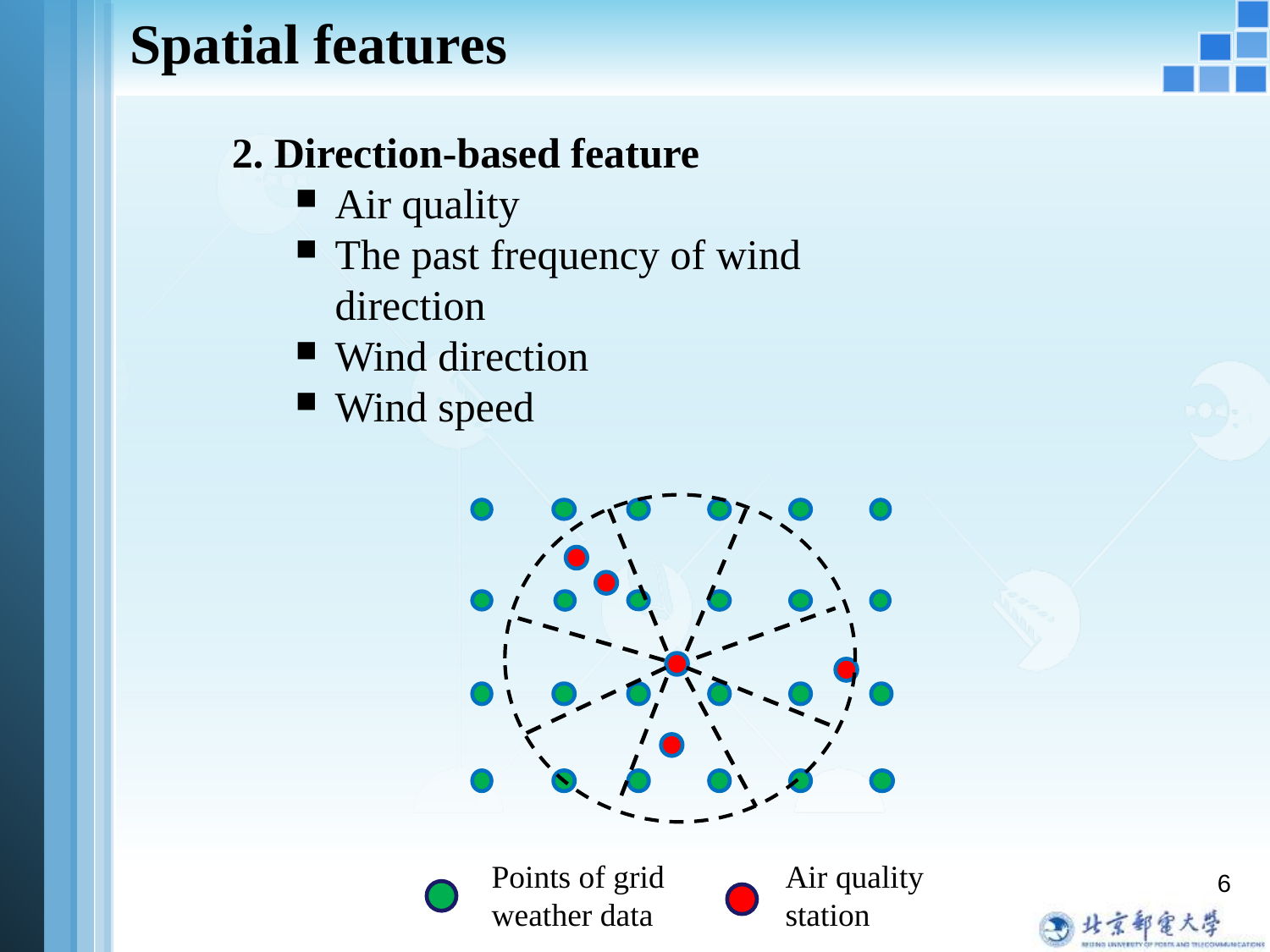

Spatial features

2. Direction-based feature
Air quality
The past frequency of wind direction
Wind direction
Wind speed

6
Points of grid weather data
Air quality station